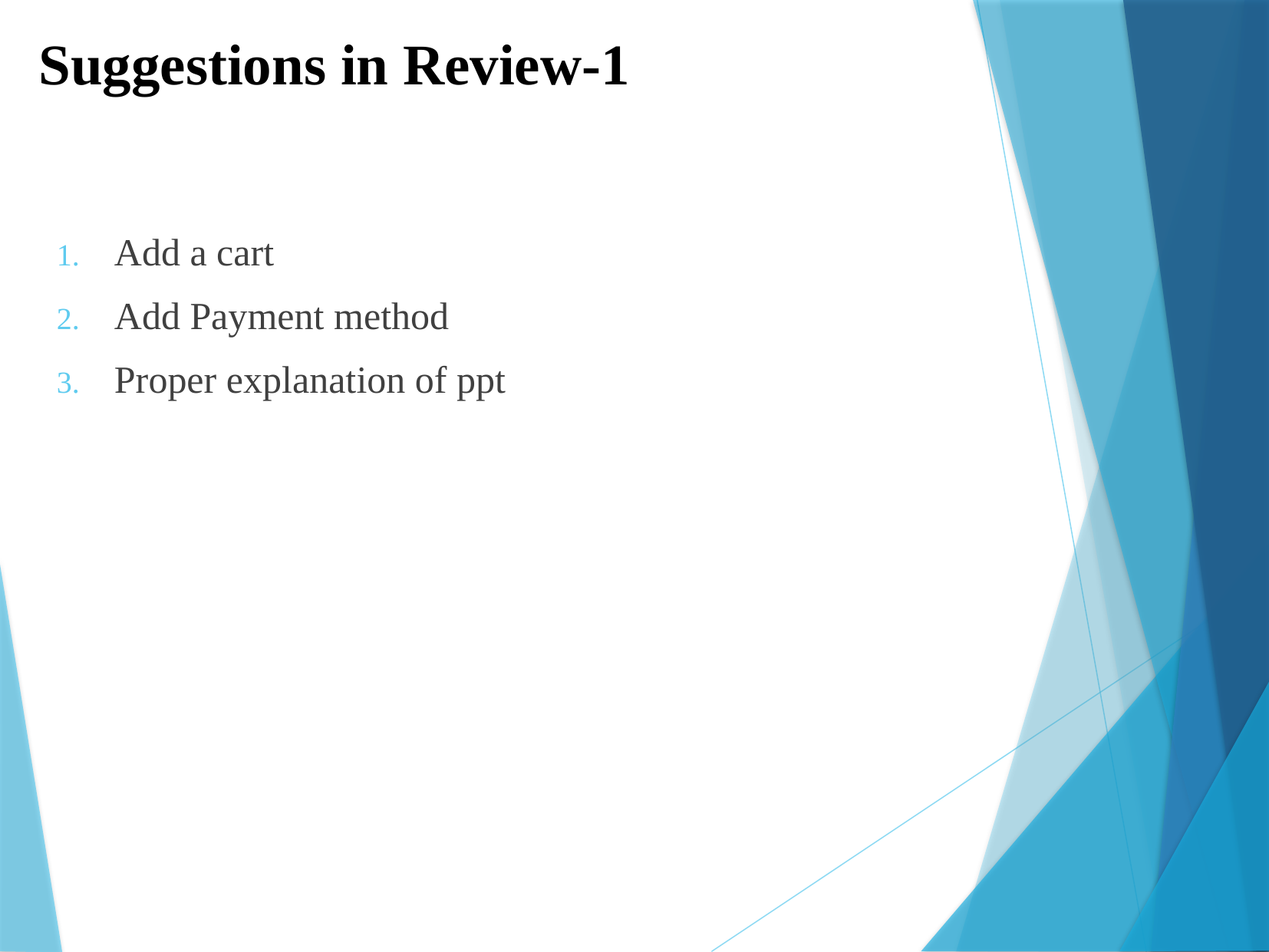

# Suggestions in Review-1
Add a cart
Add Payment method
Proper explanation of ppt